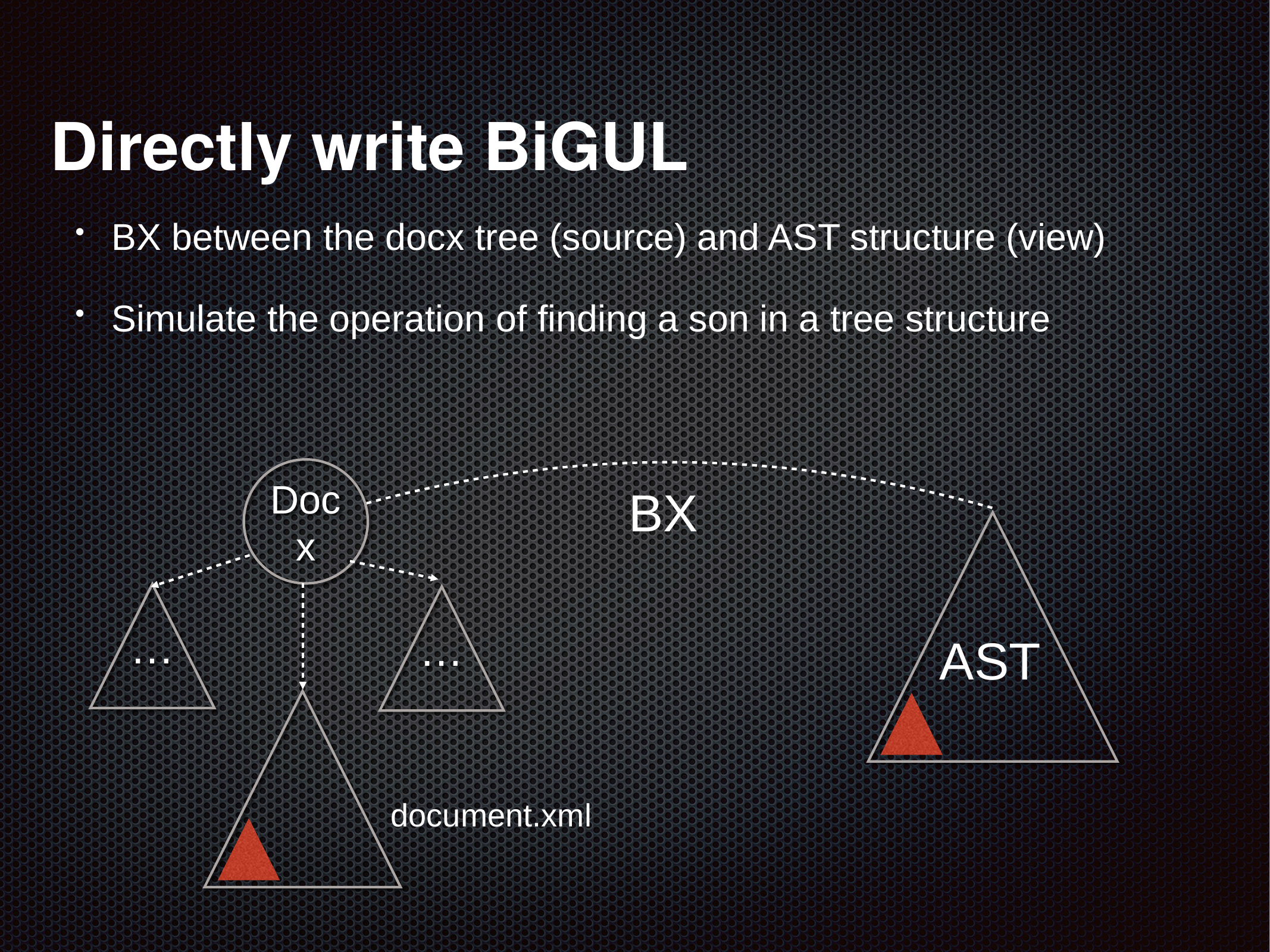

Directly write BiGUL
BX between the docx tree (source) and AST structure (view)
Simulate the operation of finding a son in a tree structure
Docx

BX

…
…
AST

document.xml